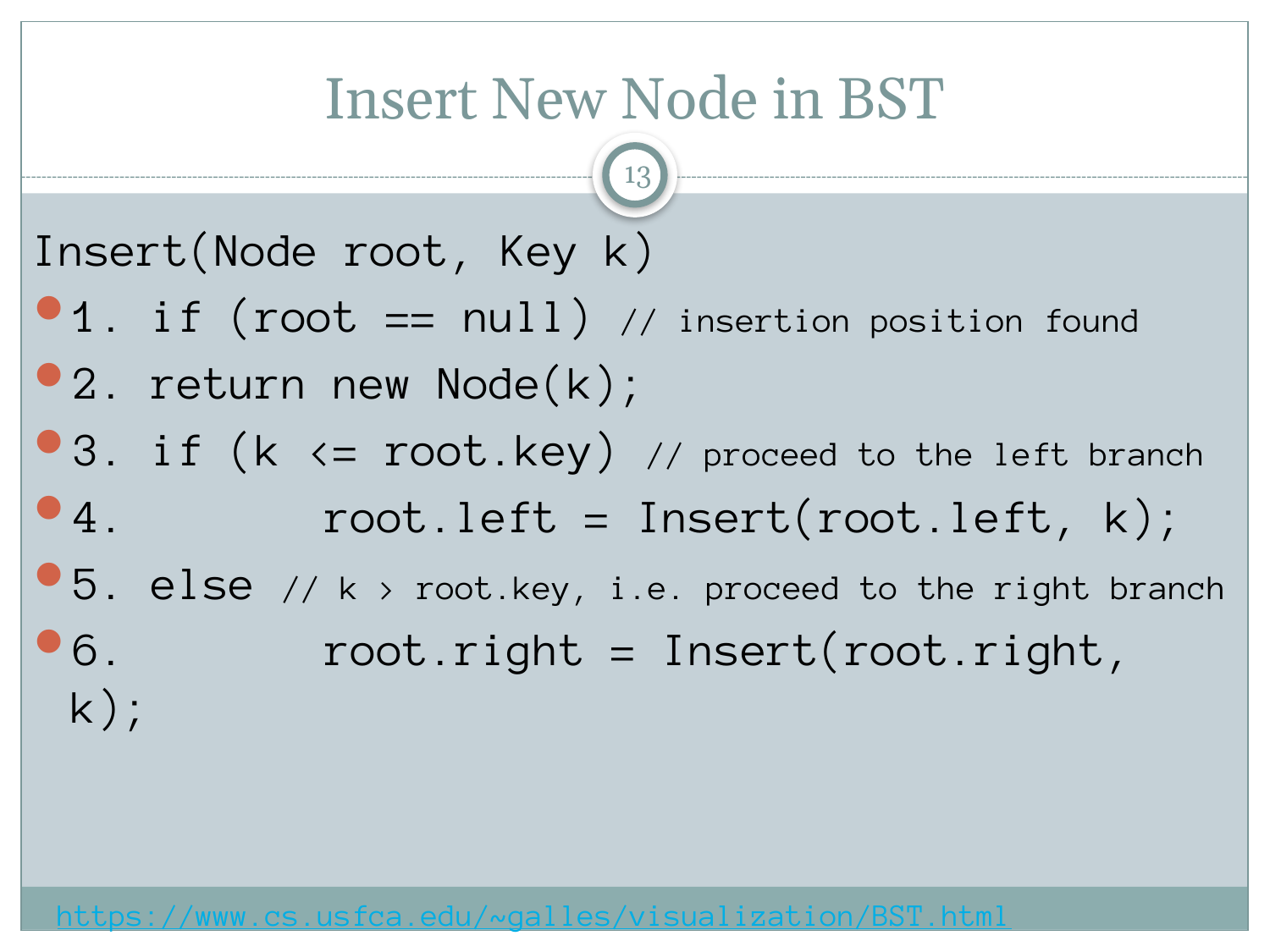

# Insert New Node in BST
13
Insert(Node root, Key k)
1. if (root == null) // insertion position found
2. return new Node(k);
3. if (k <= root.key) // proceed to the left branch
4.    	root.left = Insert(root.left, k);
5. else // k > root.key, i.e. proceed to the right branch
6.		root.right = Insert(root.right, k);

https://www.cs.usfca.edu/~galles/visualization/BST.html